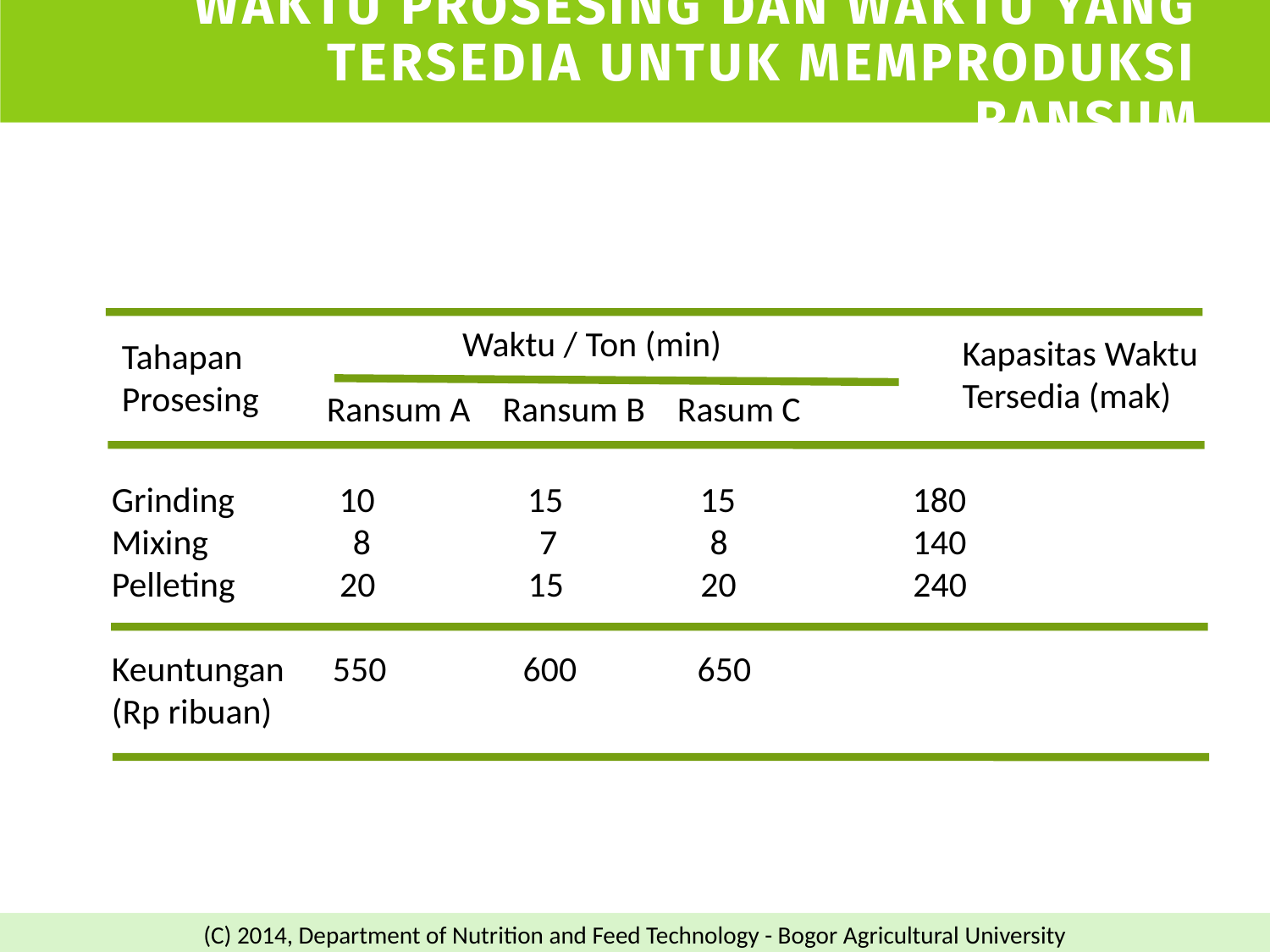

# Waktu Prosesing dan Waktu yang Tersedia untuk Memproduksi Ransum

Waktu / Ton (min)
Kapasitas Waktu
Tersedia (mak)
Tahapan
Prosesing

Ransum A    Ransum B    Rasum C

Grinding             10                   15                 15                      180
Mixing                  8                     7                   8                       140
Pelleting	             20                   15                 20                      240

Keuntungan      550                 600               650
(Rp ribuan)